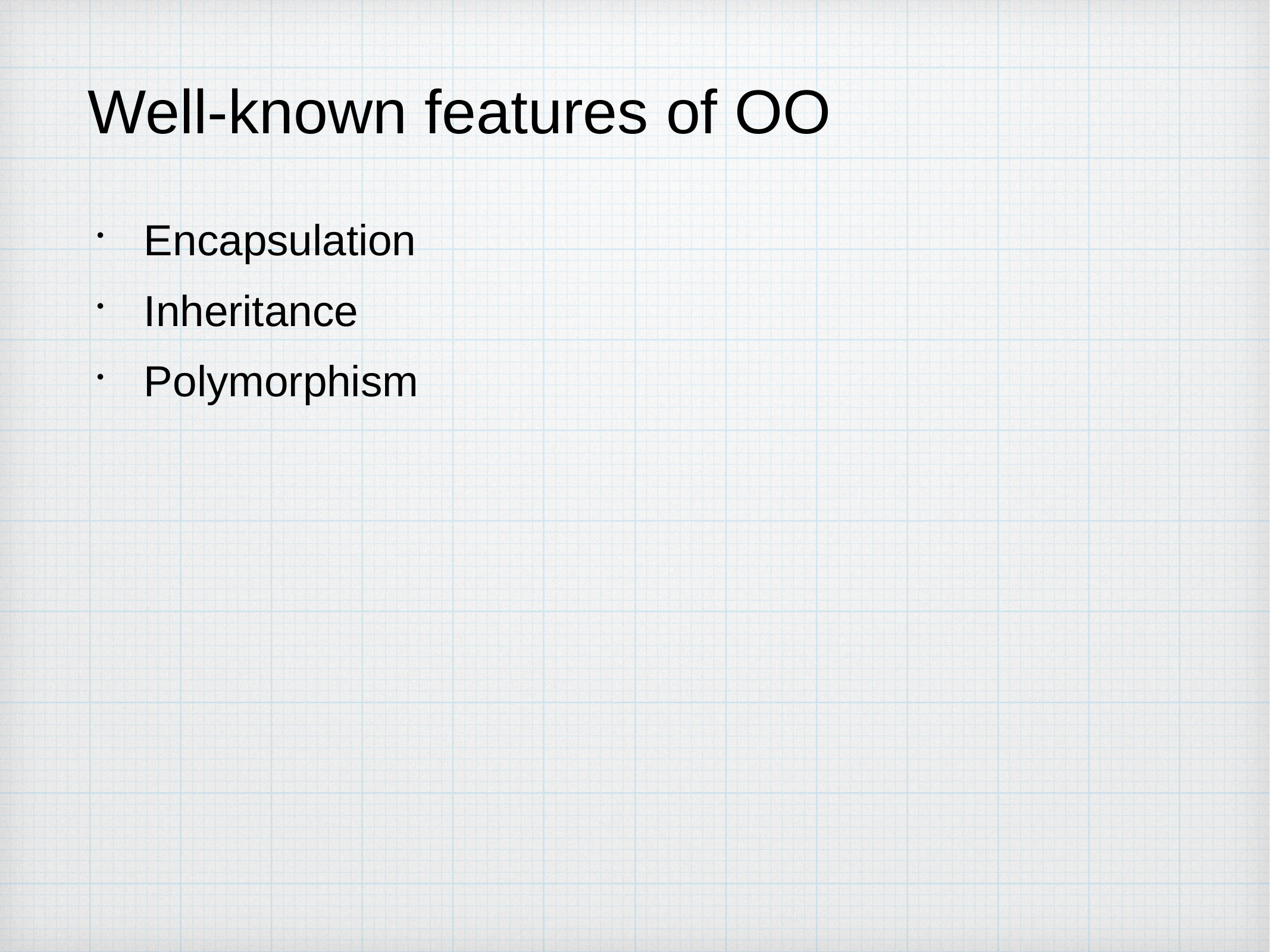

# Well-known features of OO
Encapsulation
Inheritance
Polymorphism
19